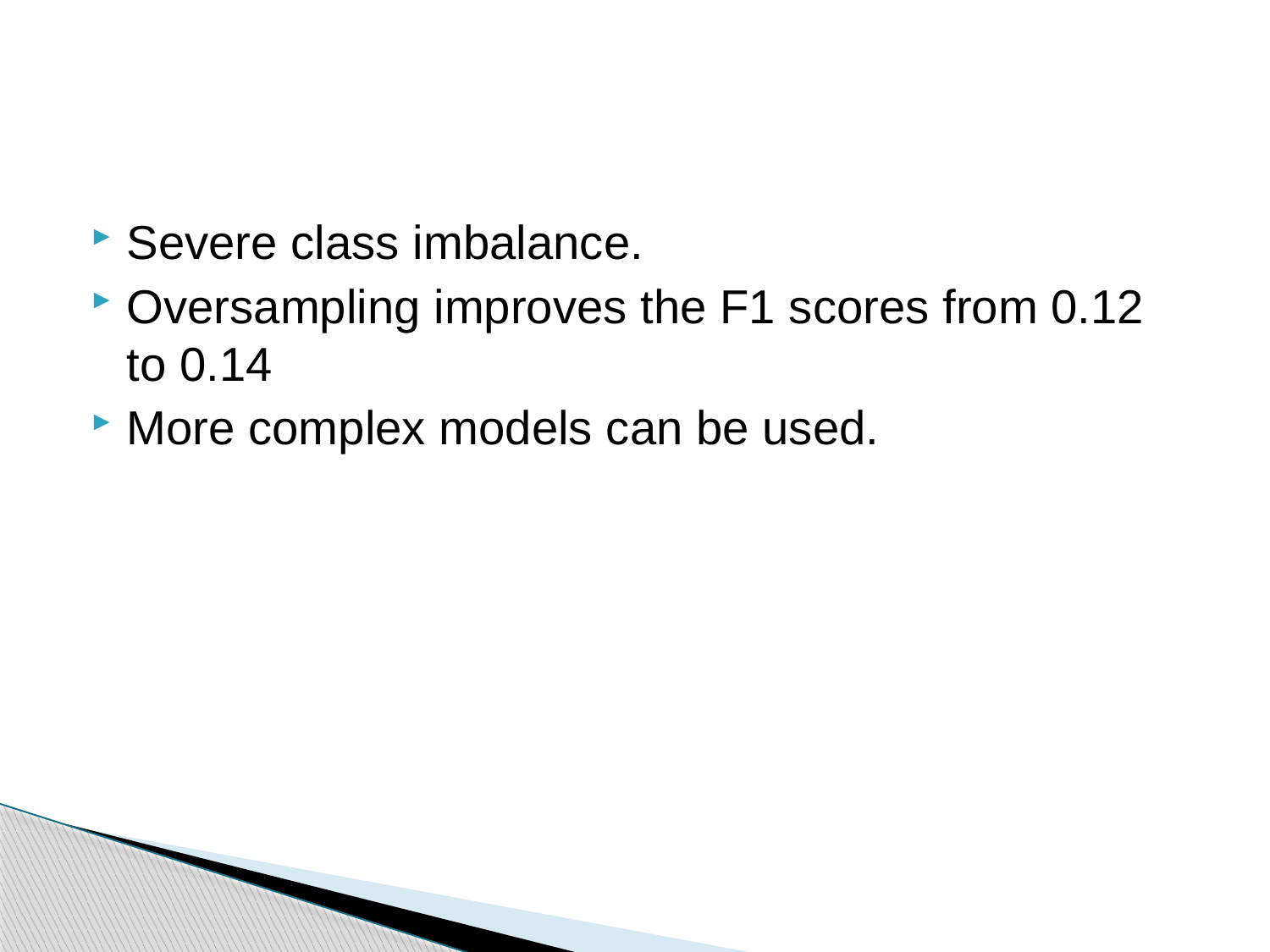

#
Severe class imbalance.
Oversampling improves the F1 scores from 0.12 to 0.14
More complex models can be used.